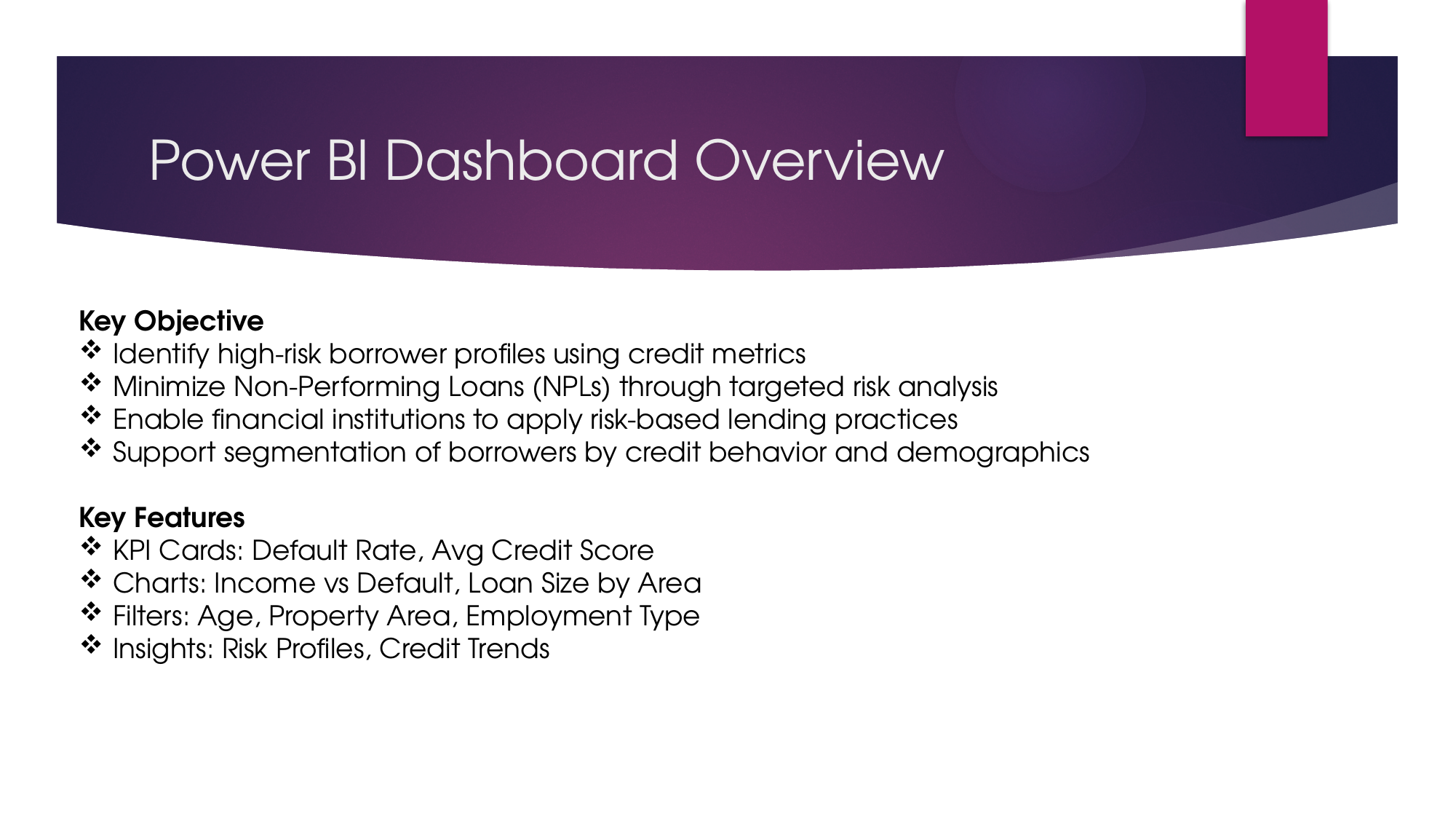

# Power BI Dashboard Overview
Key Objective
Identify high-risk borrower profiles using credit metrics
Minimize Non-Performing Loans (NPLs) through targeted risk analysis
Enable financial institutions to apply risk-based lending practices
Support segmentation of borrowers by credit behavior and demographics

Key Features
KPI Cards: Default Rate, Avg Credit Score
Charts: Income vs Default, Loan Size by Area
Filters: Age, Property Area, Employment Type
Insights: Risk Profiles, Credit Trends